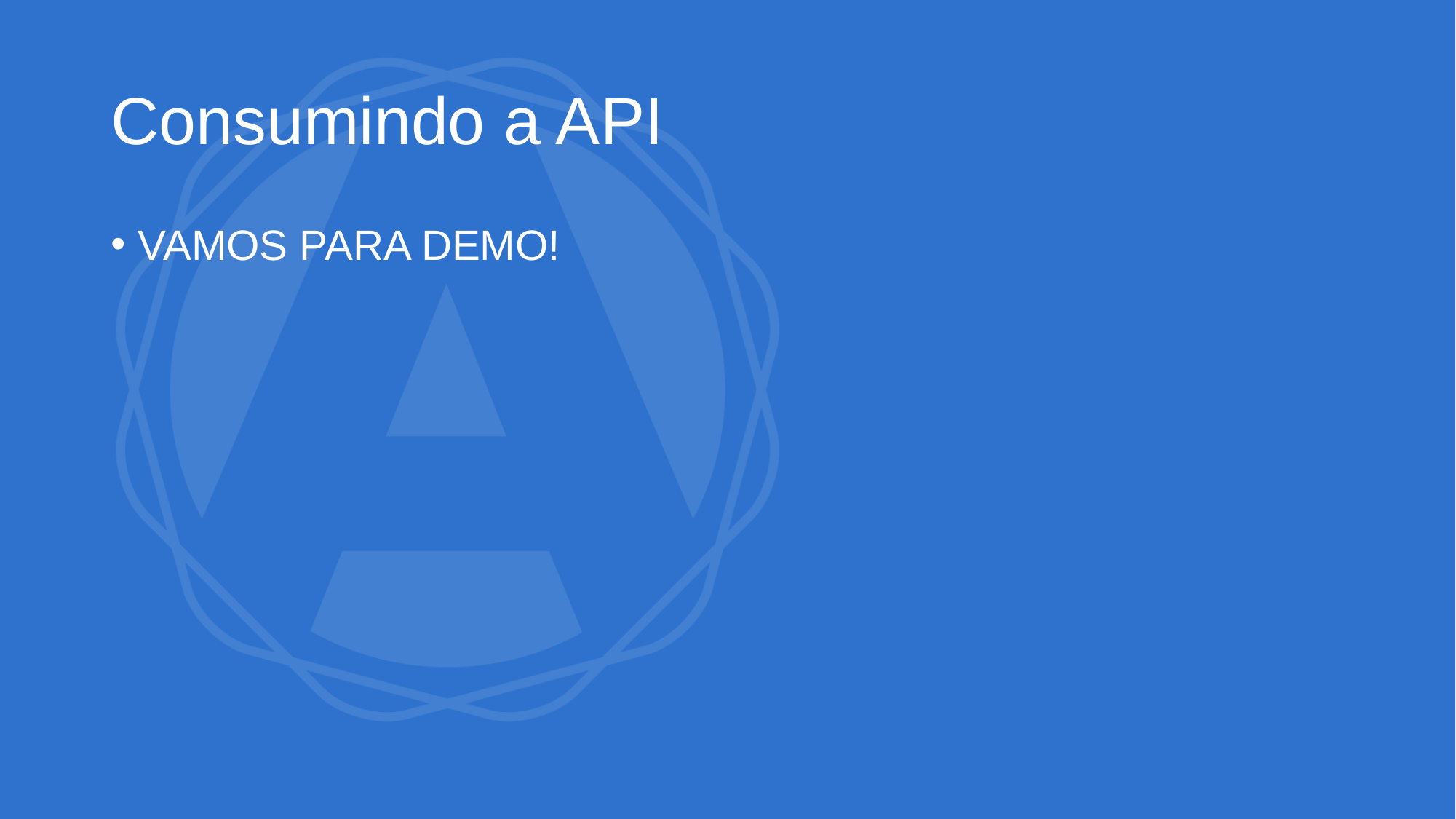

# Consumindo a API
VAMOS PARA DEMO!